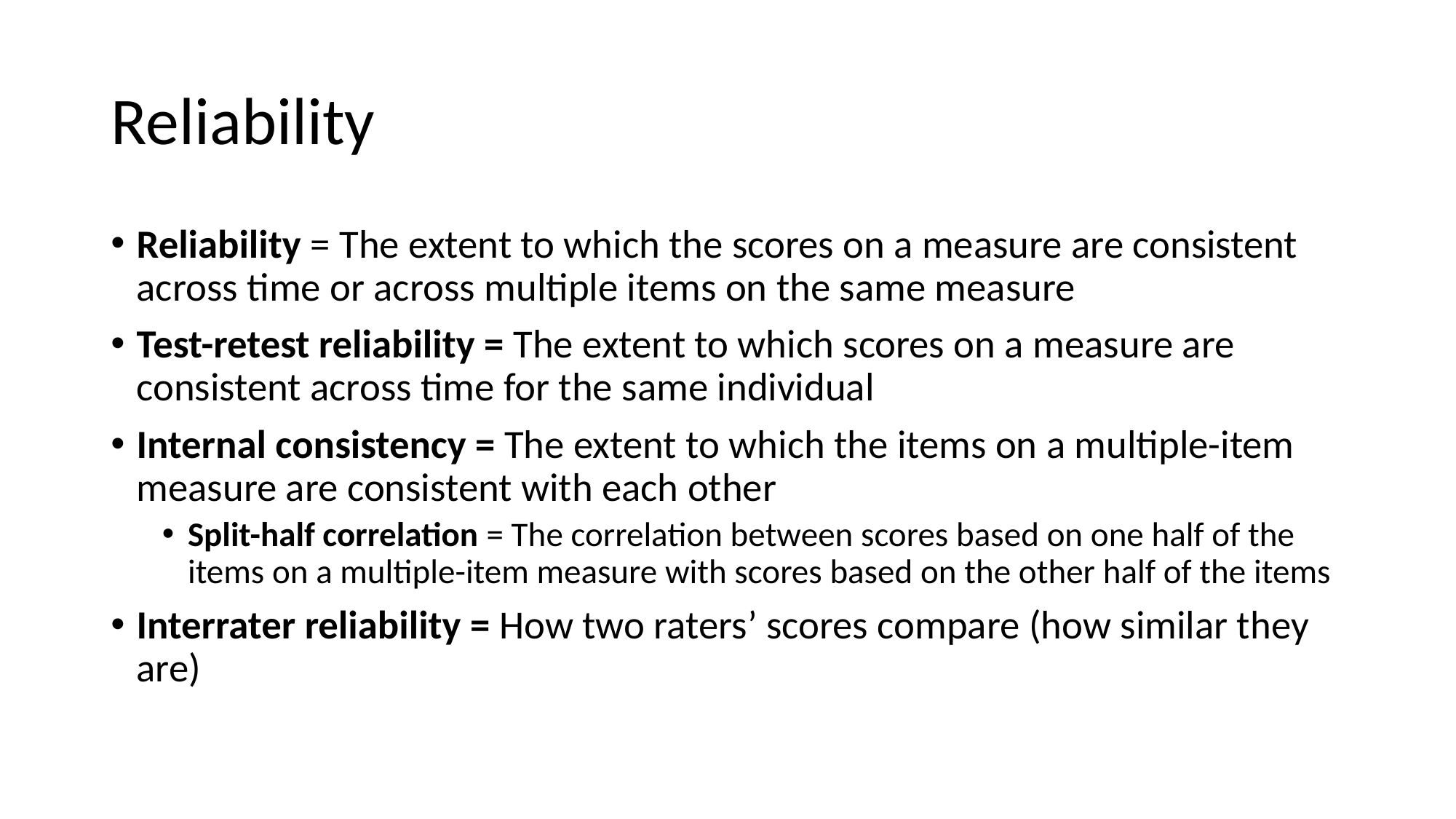

# Reliability
Reliability = The extent to which the scores on a measure are consistent across time or across multiple items on the same measure
Test-retest reliability = The extent to which scores on a measure are consistent across time for the same individual
Internal consistency = The extent to which the items on a multiple-item measure are consistent with each other
Split-half correlation = The correlation between scores based on one half of the items on a multiple-item measure with scores based on the other half of the items
Interrater reliability = How two raters’ scores compare (how similar they are)